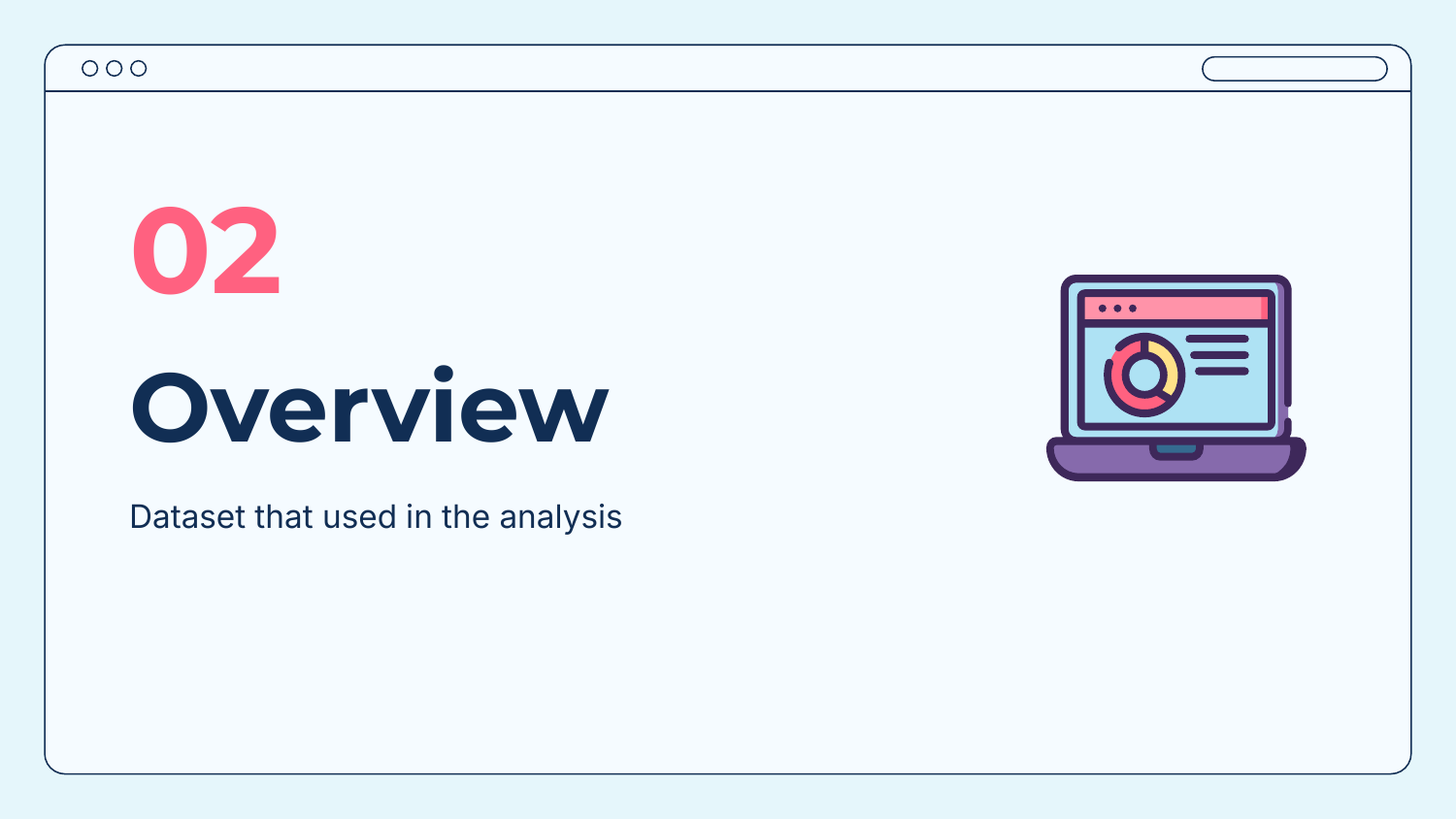

02

# Overview
Dataset that used in the analysis